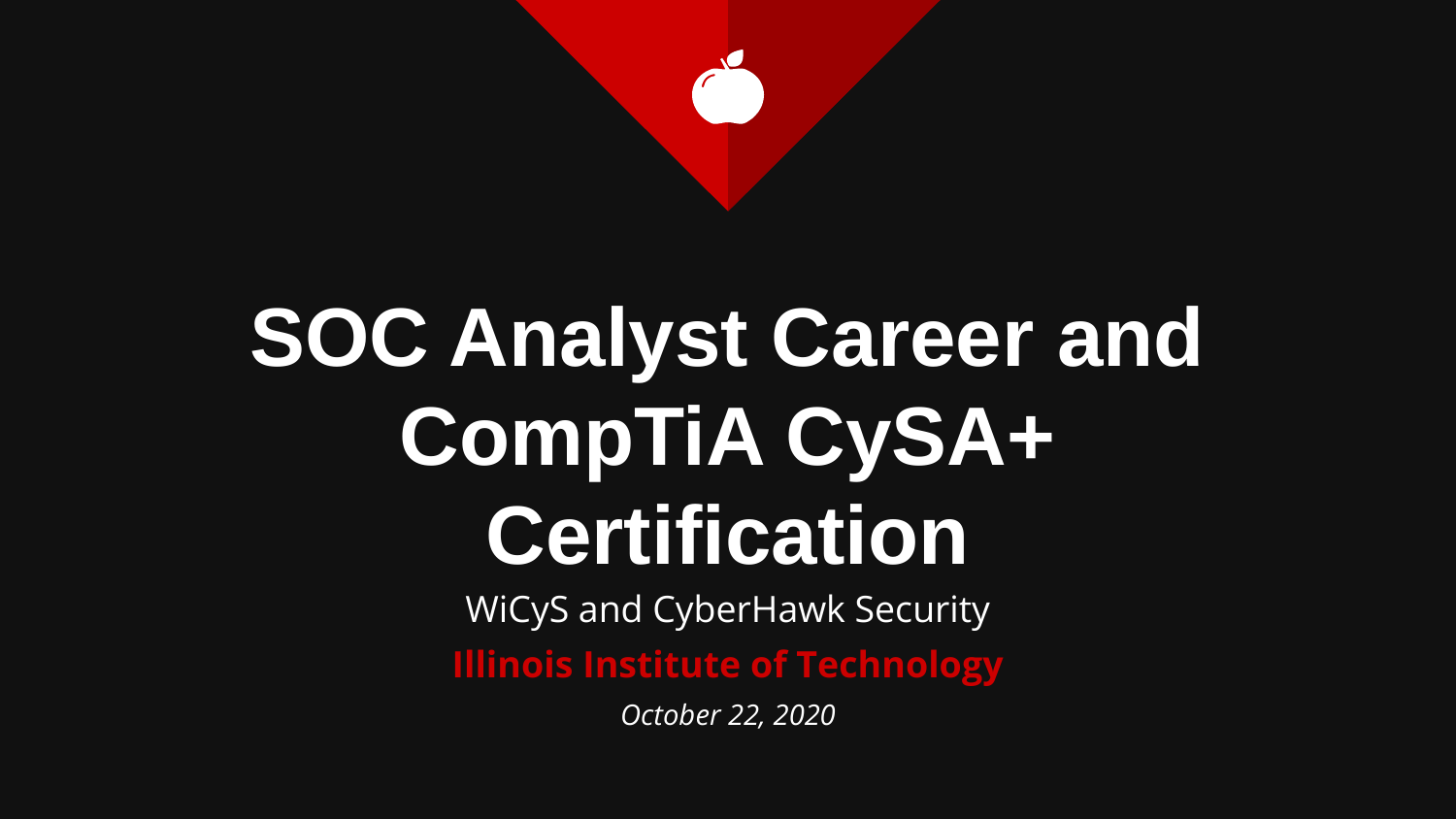

# SOC Analyst Career and CompTiA CySA+ Certification
WiCyS and CyberHawk Security
Illinois Institute of Technology
October 22, 2020